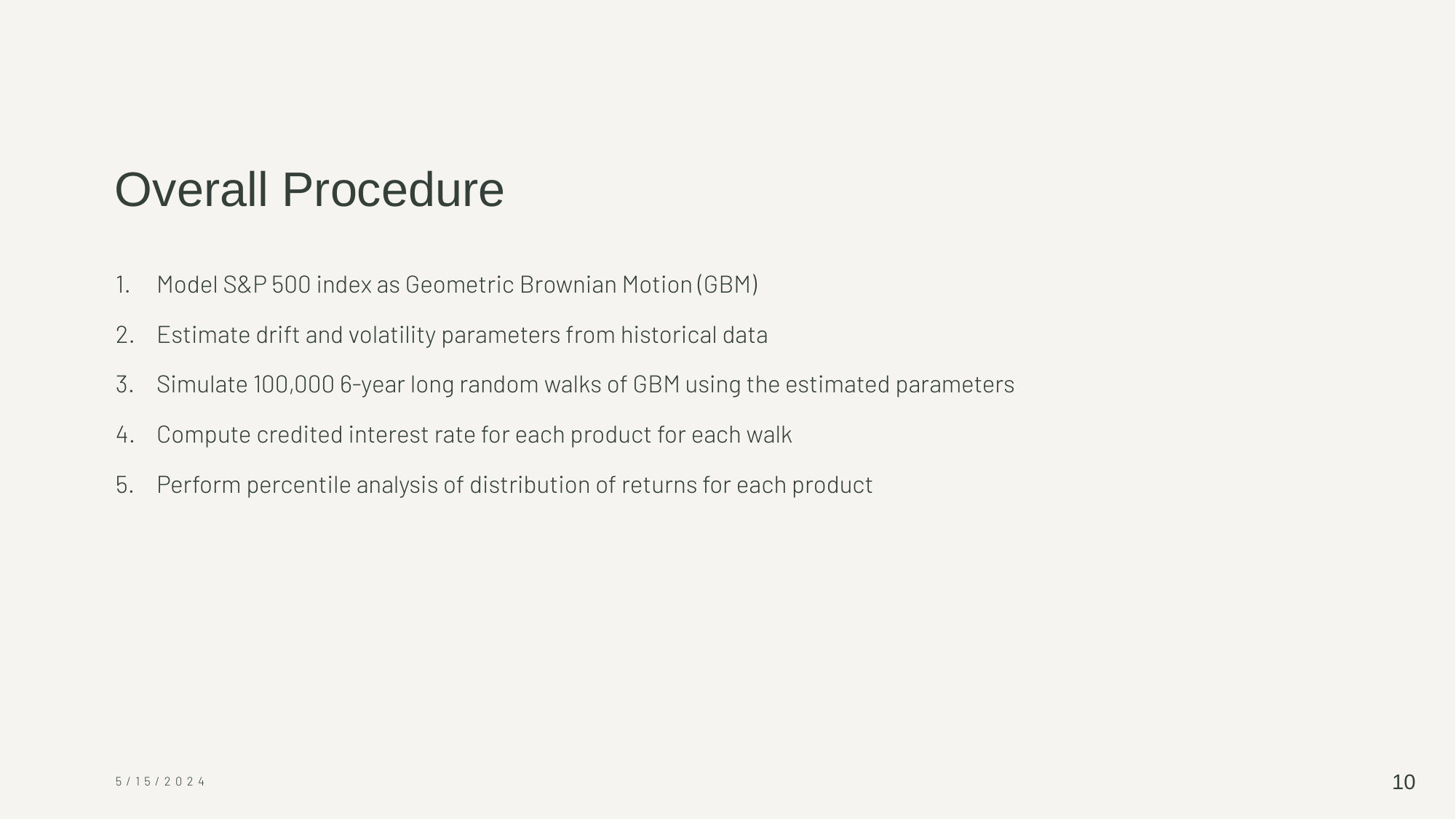

# Overall Procedure
Model S&P 500 index as Geometric Brownian Motion (GBM)
Estimate drift and volatility parameters from historical data
Simulate 100,000 6-year long random walks of GBM using the estimated parameters
Compute credited interest rate for each product for each walk
Perform percentile analysis of distribution of returns for each product
5/15/2024

10